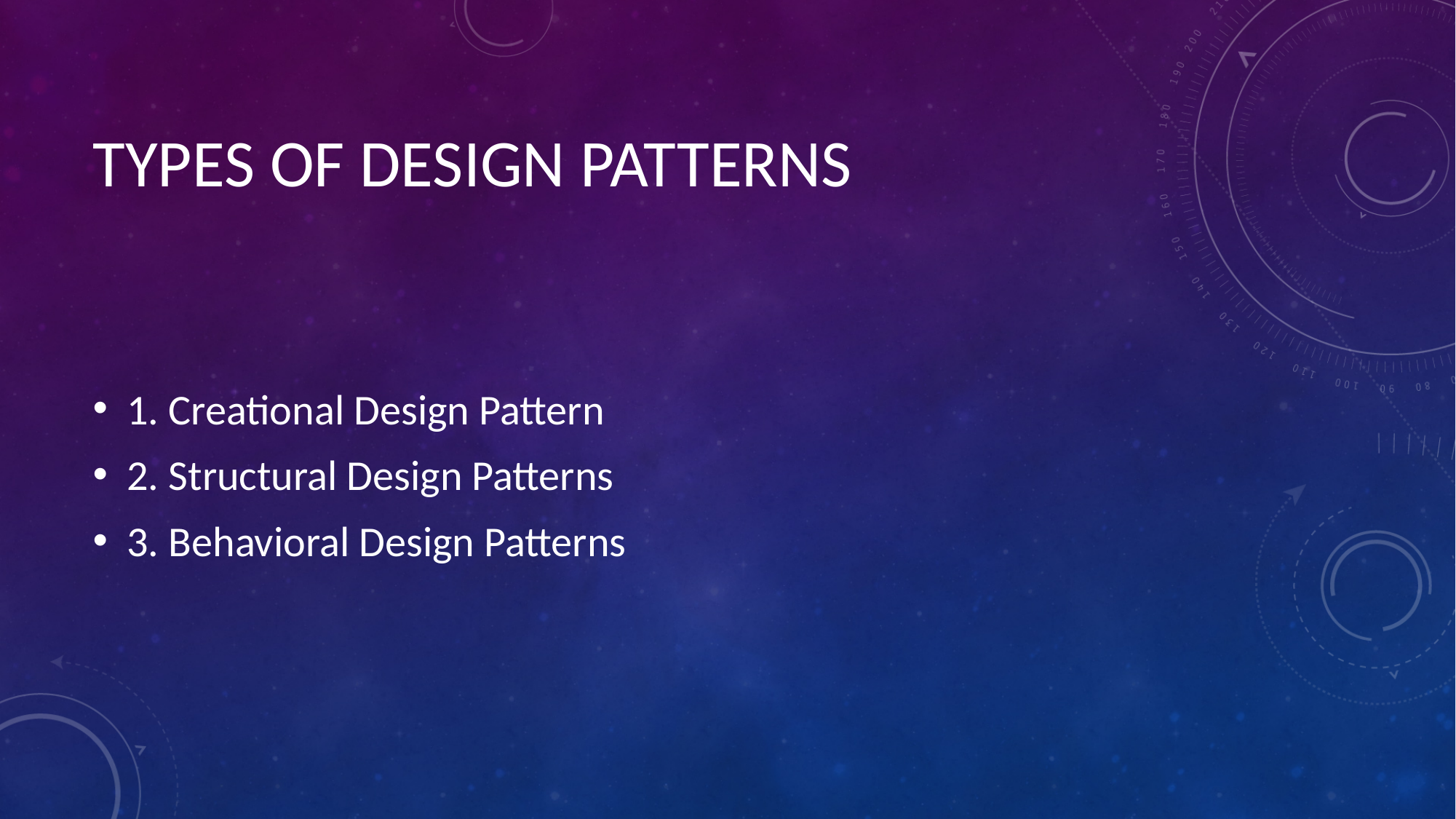

# TYPES OF DESIGN PATTERNS
1. Creational Design Pattern
2. Structural Design Patterns
3. Behavioral Design Patterns